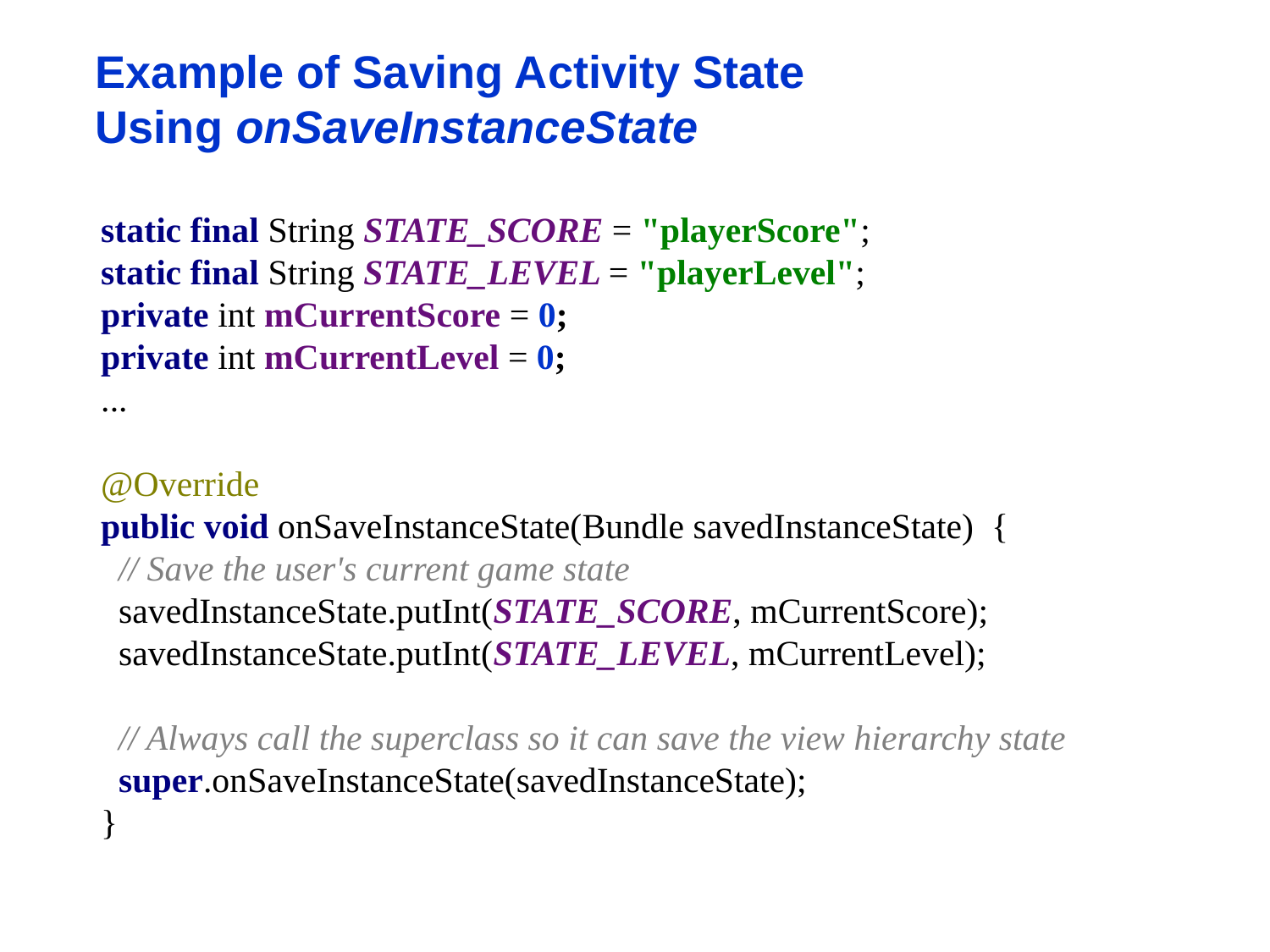

# Example of Saving Activity State Using onSaveInstanceState
    static final String STATE_SCORE = "playerScore";
    static final String STATE_LEVEL = "playerLevel";
    private int mCurrentScore = 0;
    private int mCurrentLevel = 0;
    ...
    @Override
    public void onSaveInstanceState(Bundle savedInstanceState)  {
      // Save the user's current game state
      savedInstanceState.putInt(STATE_SCORE, mCurrentScore);
      savedInstanceState.putInt(STATE_LEVEL, mCurrentLevel);
      // Always call the superclass so it can save the view hierarchy state
      super.onSaveInstanceState(savedInstanceState);
    }